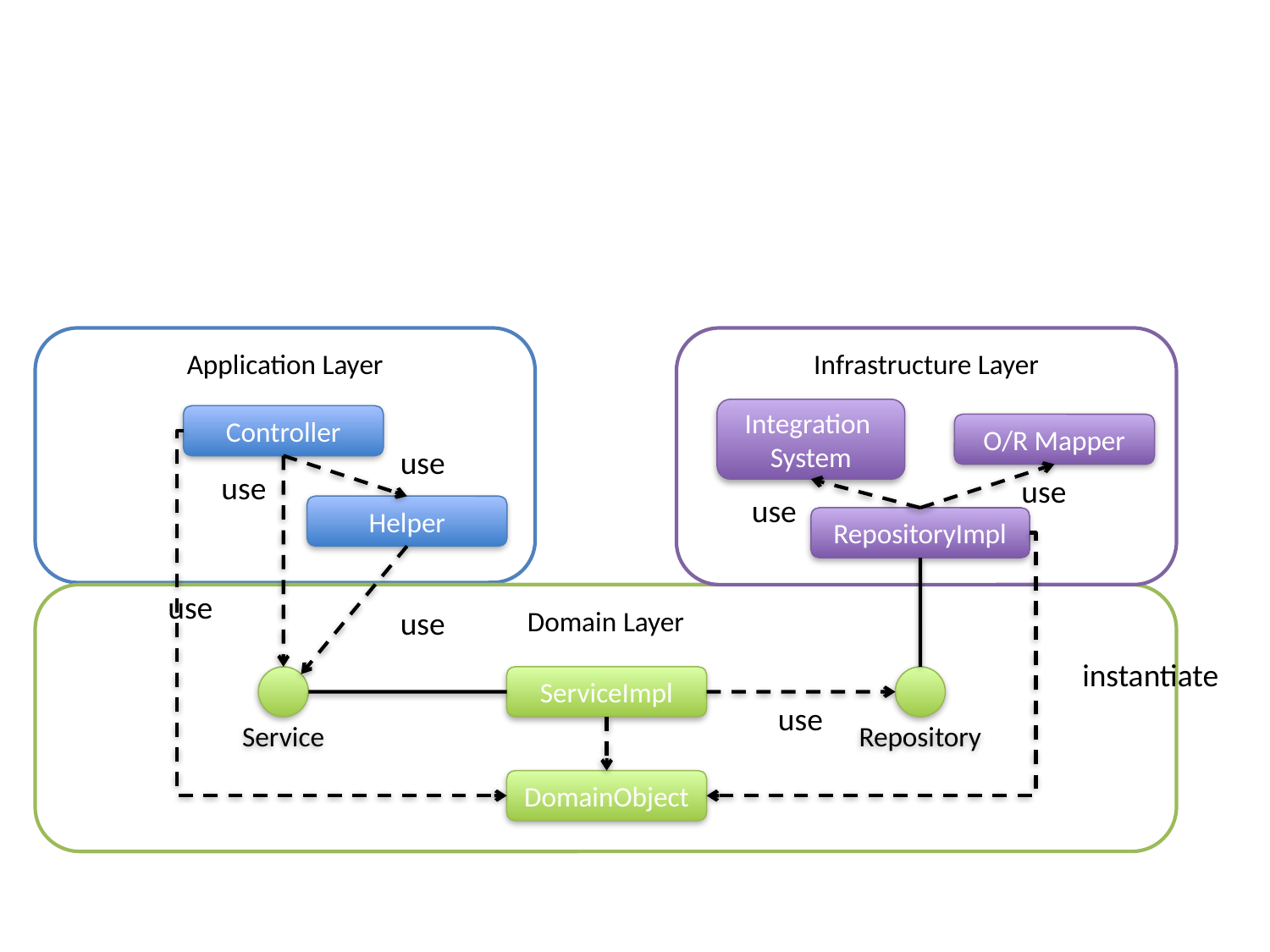

Application Layer
Infrastructure Layer
Integration
System
Controller
O/R Mapper
use
use
use
use
Helper
RepositoryImpl
use
Domain Layer
use
instantiate
Service
ServiceImpl
Repository
use
DomainObject